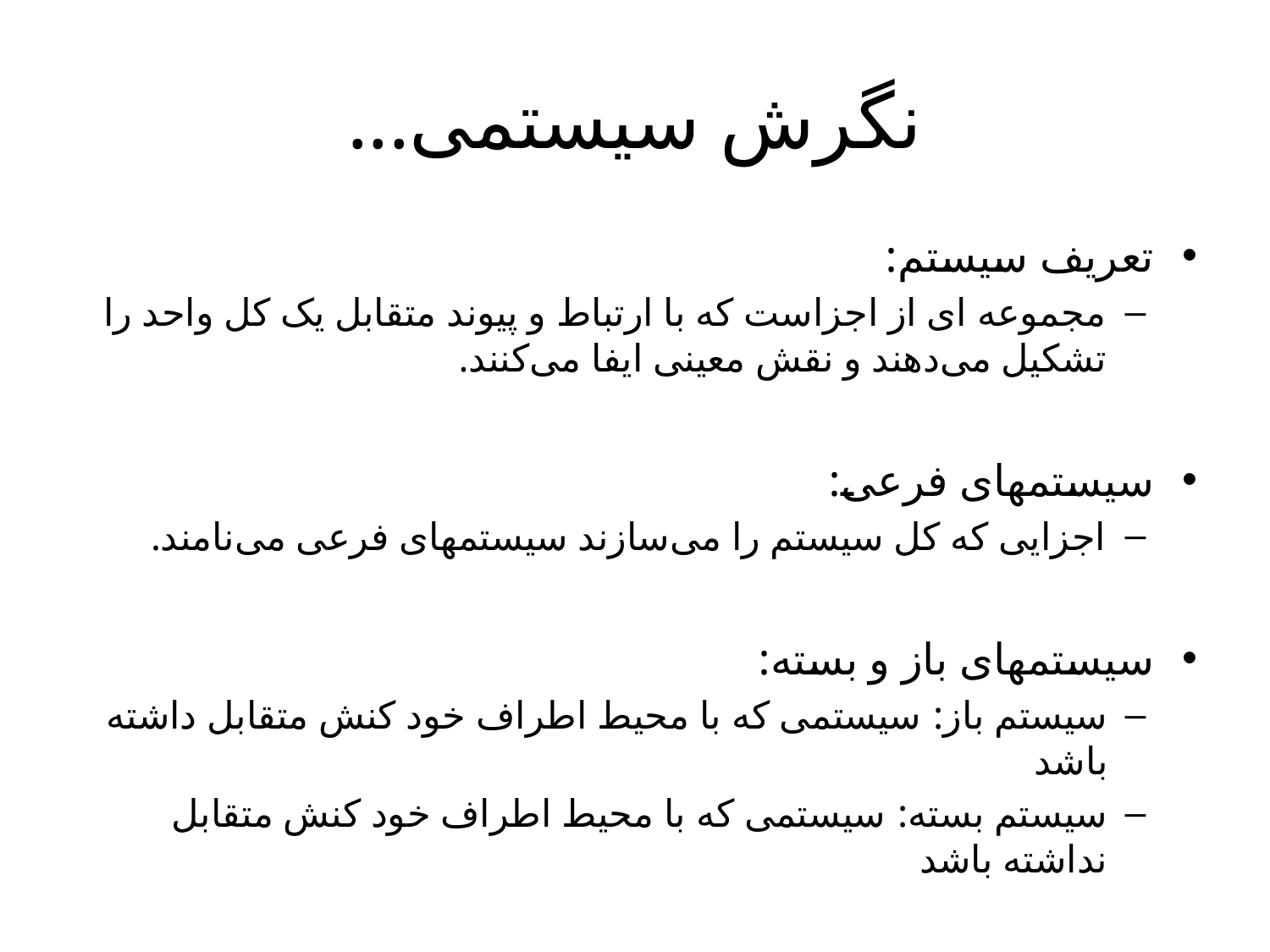

# نگرش سیستمی...
تعریف سیستم:
مجموعه ای از اجزاست که با ارتباط و پیوند متقابل یک کل واحد را تشکیل می‌دهند و نقش معینی ایفا می‌کنند.

سیستمهای فرعی:
اجزایی که کل سیستم را می‌سازند سیستمهای فرعی می‌نامند.

سیستمهای باز و بسته:
سیستم باز: سیستمی که با محیط اطراف خود کنش متقابل داشته باشد
سیستم بسته: سیستمی که با محیط اطراف خود کنش متقابل نداشته باشد